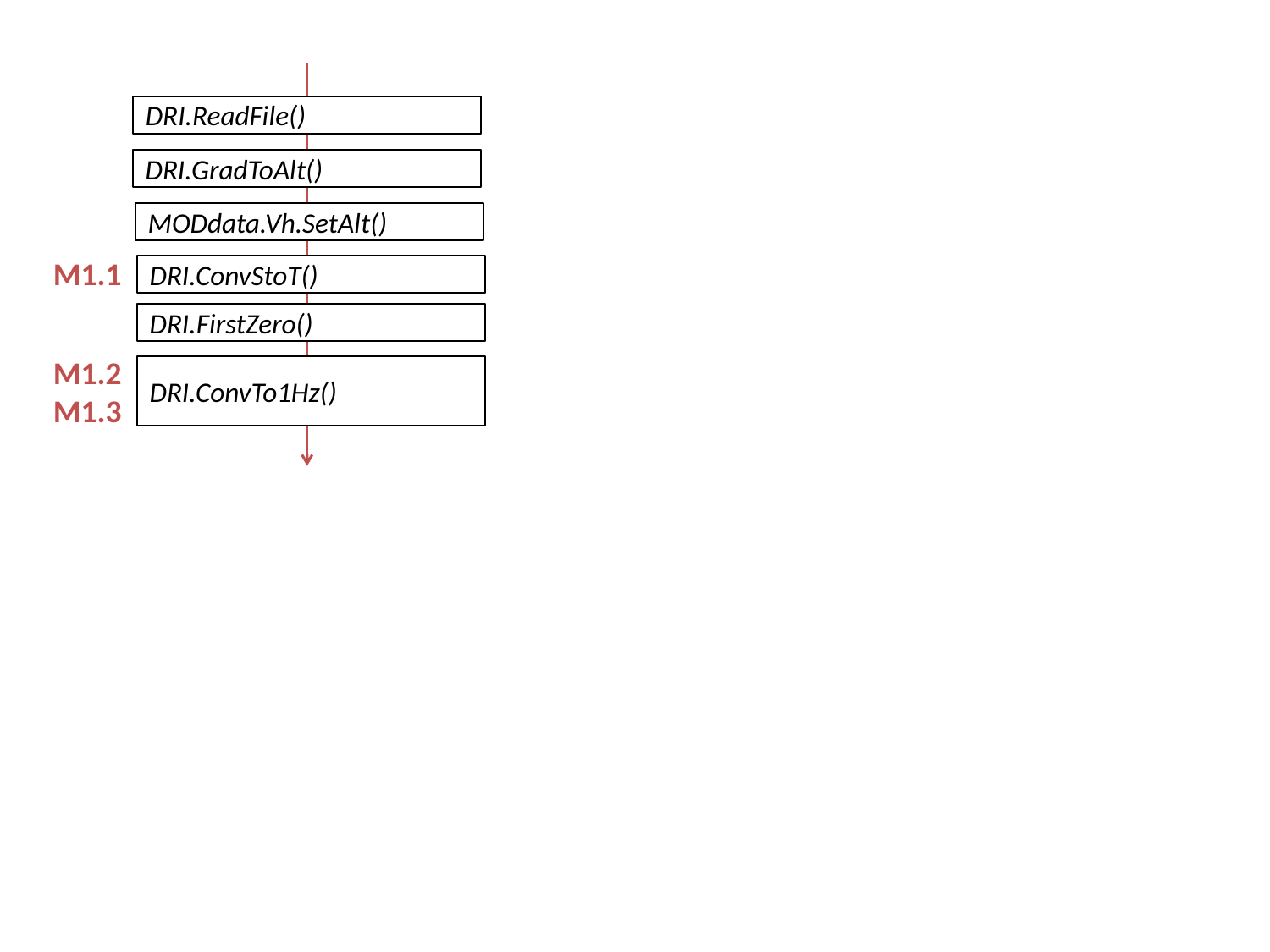

DRI.ReadFile()
DRI.GradToAlt()
MODdata.Vh.SetAlt()
M1.1
DRI.ConvStoT()
DRI.FirstZero()
M1.2
M1.3
DRI.ConvTo1Hz()